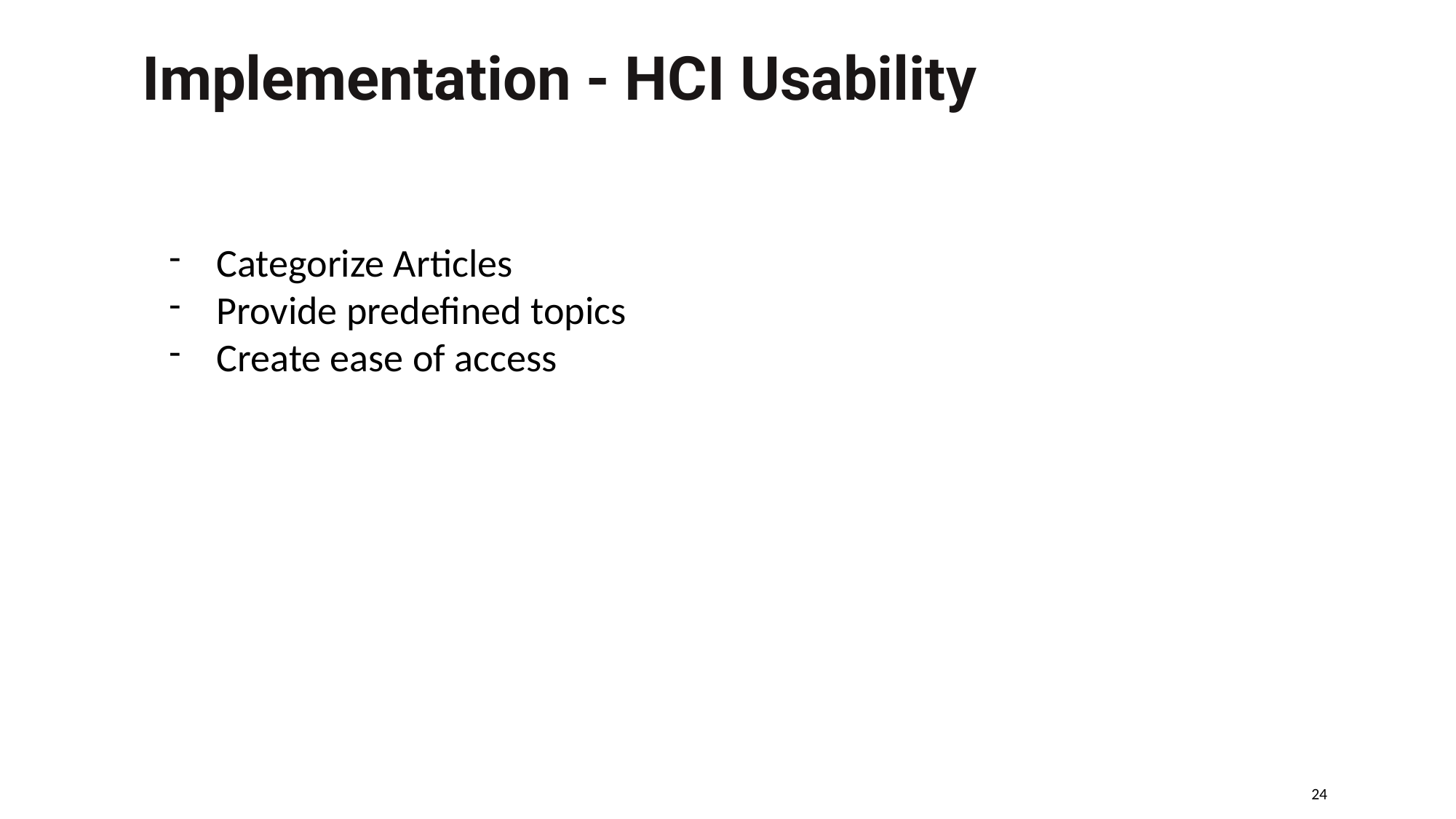

# Implementation - HCI Usability
Categorize Articles
Provide predefined topics
Create ease of access
24